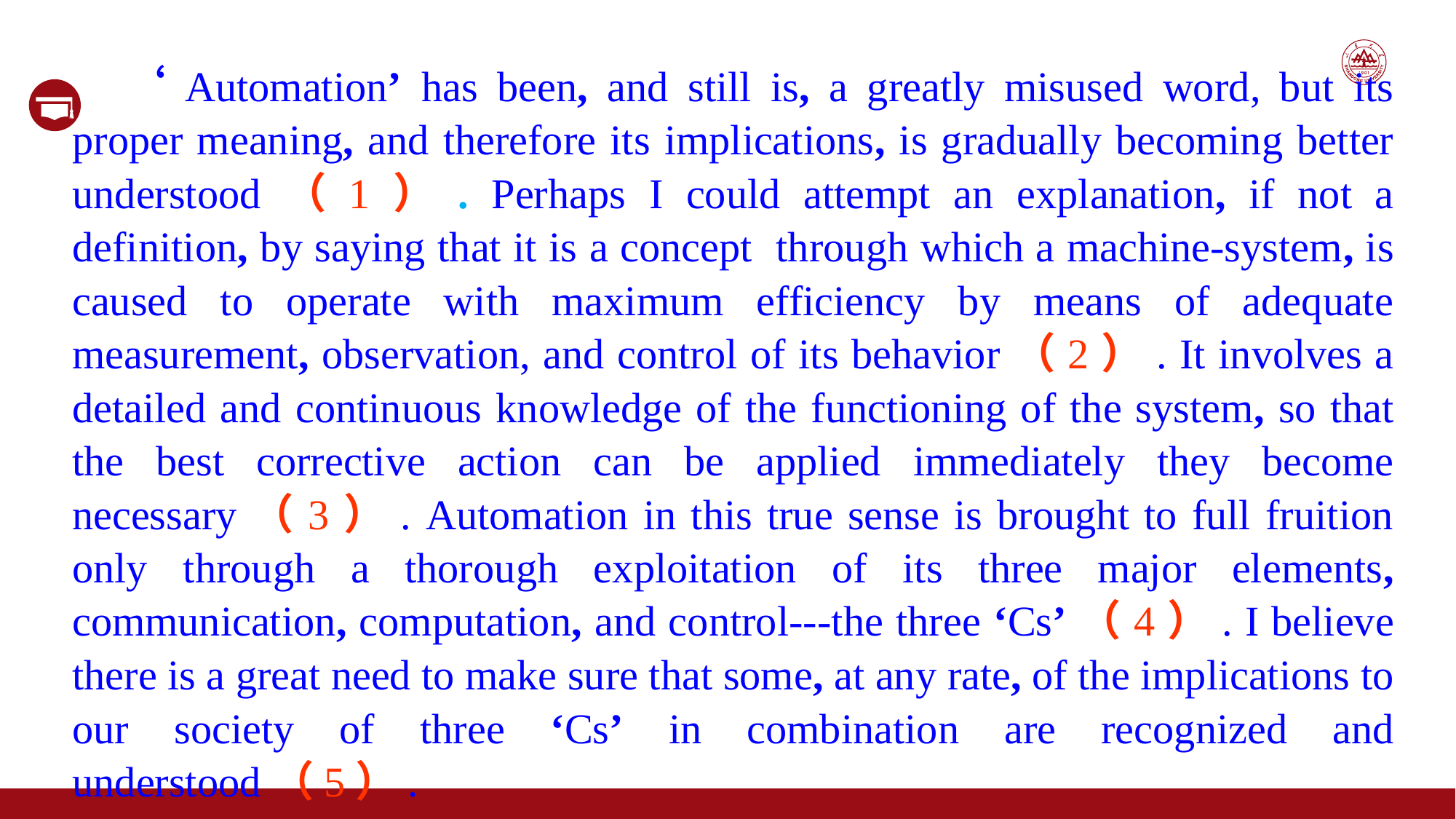

‘Automation’ has been, and still is, a greatly misused word, but its proper meaning, and therefore its implications, is gradually becoming better understood（1）. Perhaps I could attempt an explanation, if not a definition, by saying that it is a concept  through which a machine-system, is caused to operate with maximum efficiency by means of adequate measurement, observation, and control of its behavior（2）. It involves a detailed and continuous knowledge of the functioning of the system, so that the best corrective action can be applied immediately they become necessary（3）. Automation in this true sense is brought to full fruition only through a thorough exploitation of its three major elements, communication, computation, and control---the three ‘Cs’（4）. I believe there is a great need to make sure that some, at any rate, of the implications to our society of three ‘Cs’ in combination are recognized and understood（5）.